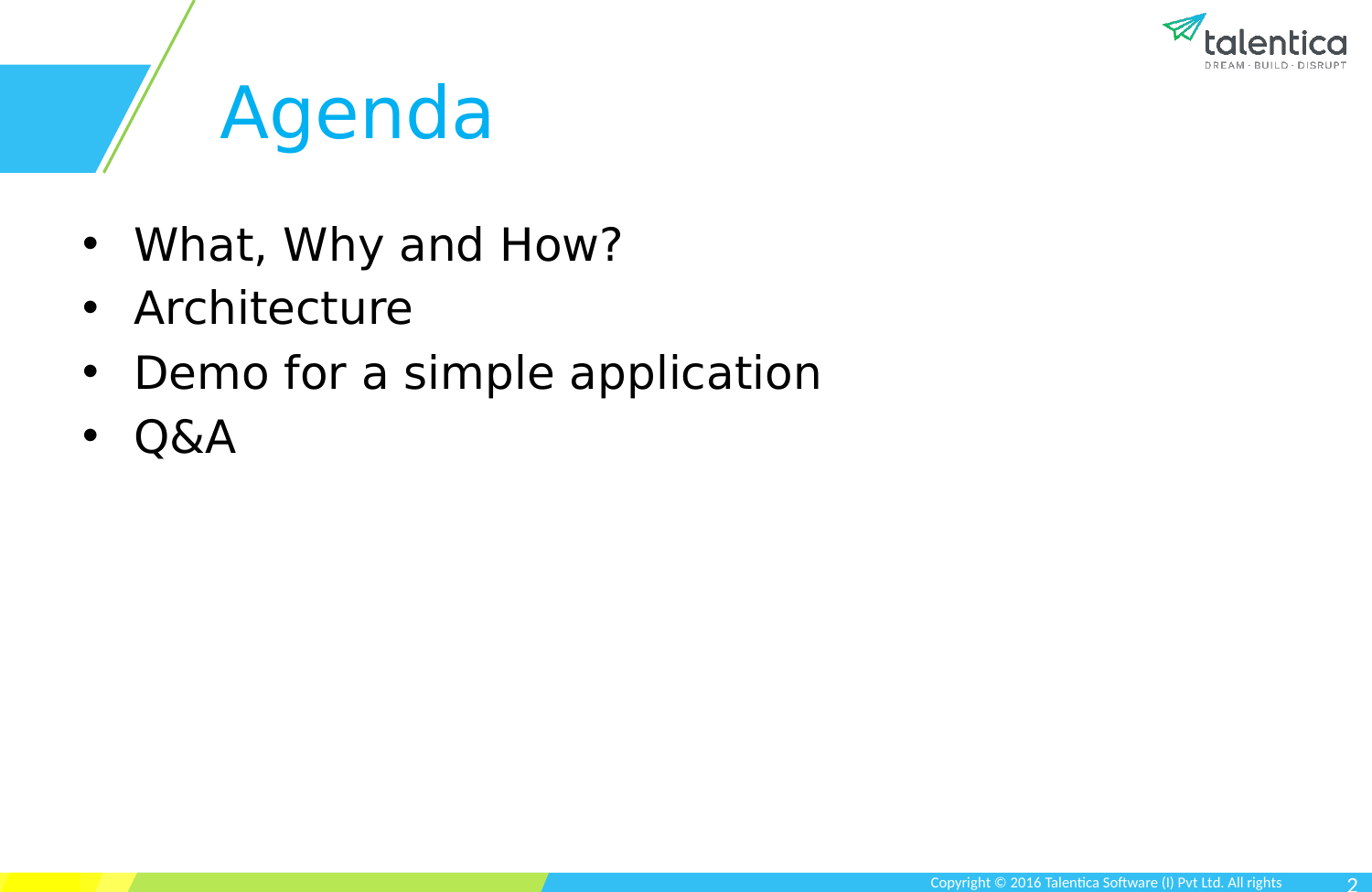

# Agenda
What, Why and How?
Architecture
Demo for a simple application
Q&A

2